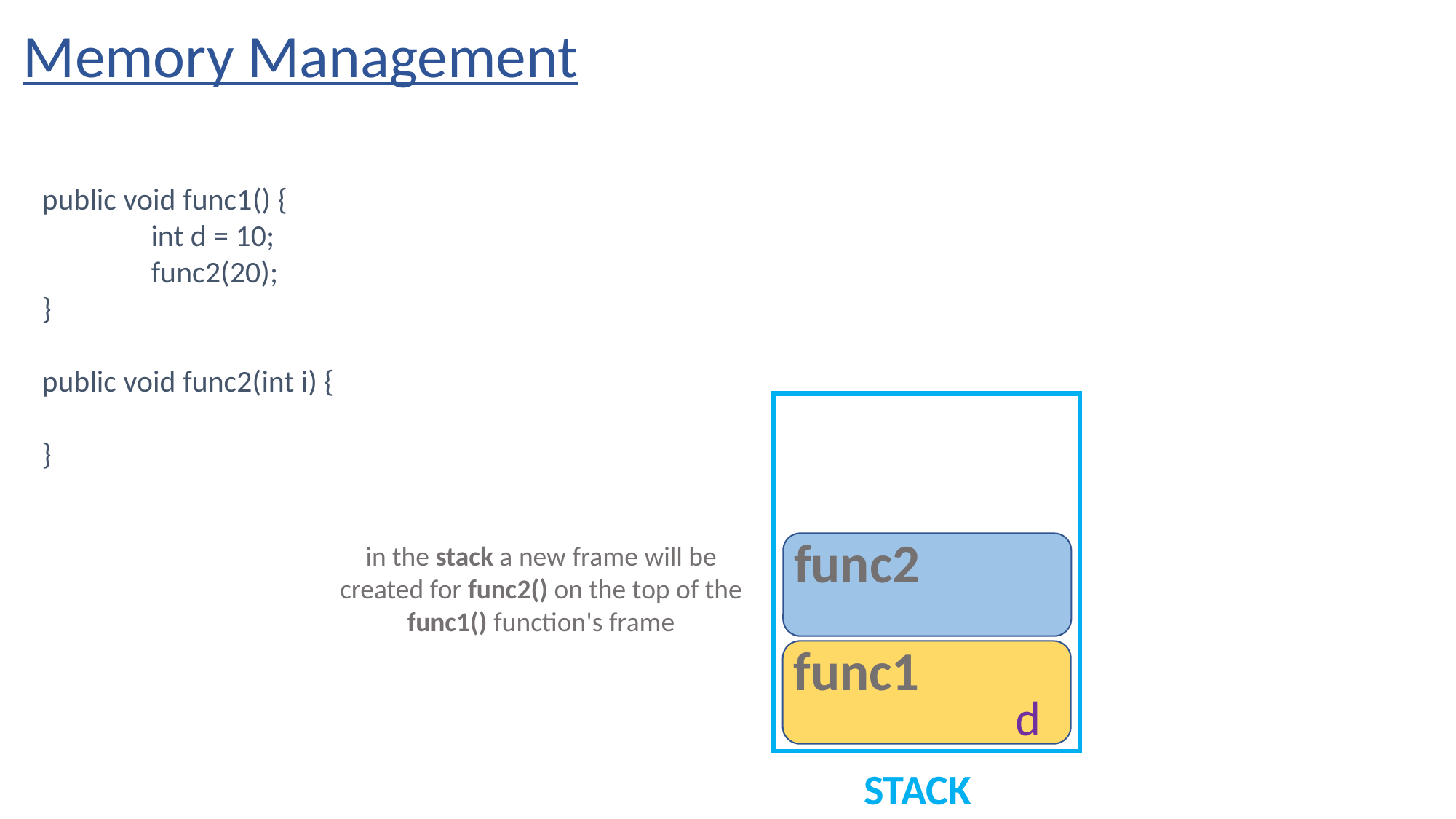

# Memory Management
public void func1() {
	int d = 10;
	func2(20);
}

public void func2(int i) {

}

func2
in the stack a new frame will be created for func2() on the top of the func1() function's frame

func1

d
STACK